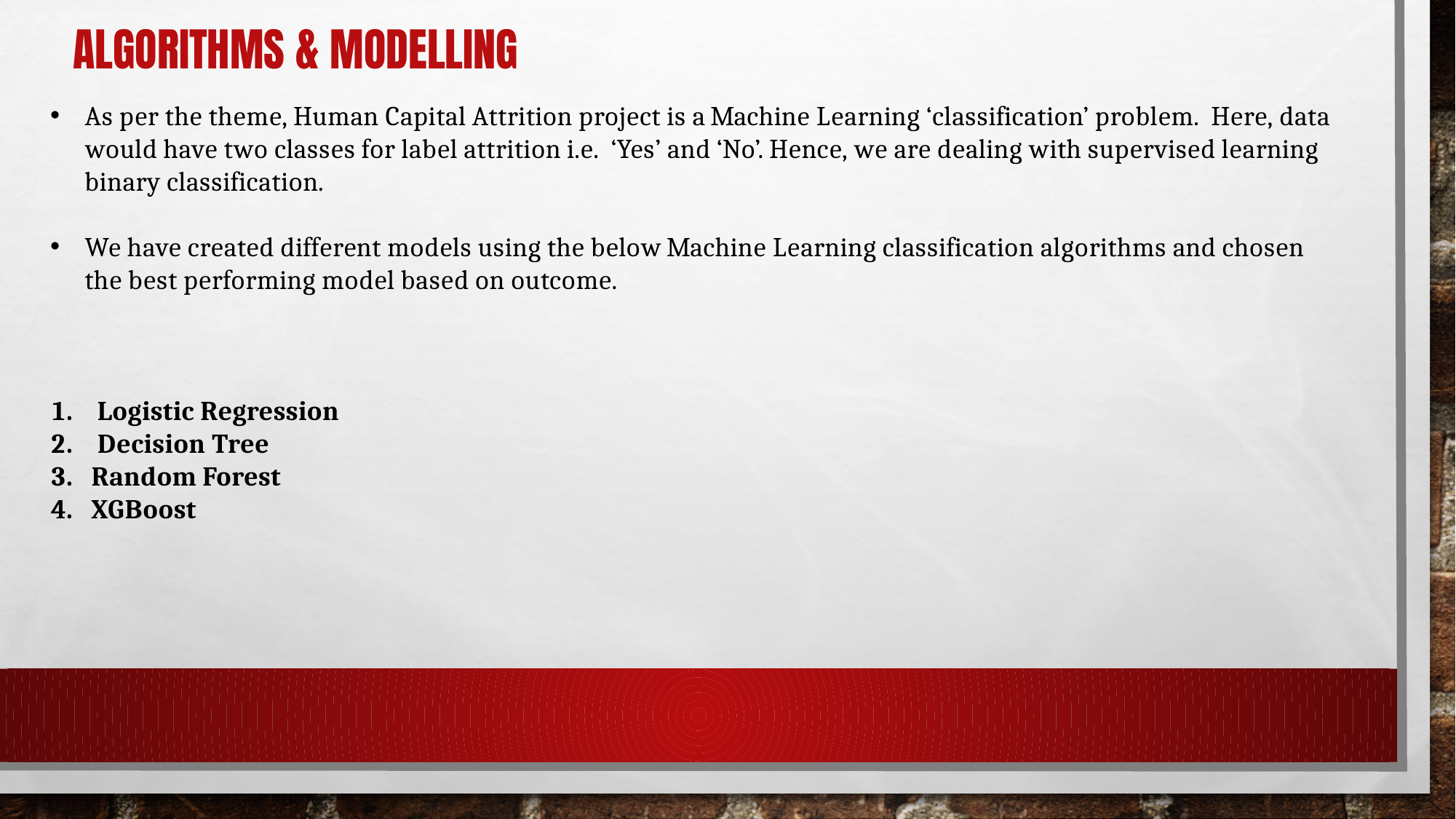

ALGOrithms & modelling
As per the theme, Human Capital Attrition project is a Machine Learning ‘classification’ problem.  Here, data would have two classes for label attrition i.e.  ‘Yes’ and ‘No’. Hence, we are dealing with supervised learning binary classification.

We have created different models using the below Machine Learning classification algorithms and chosen the best performing model based on outcome.

 Logistic Regression
 Decision Tree
Random Forest
XGBoost